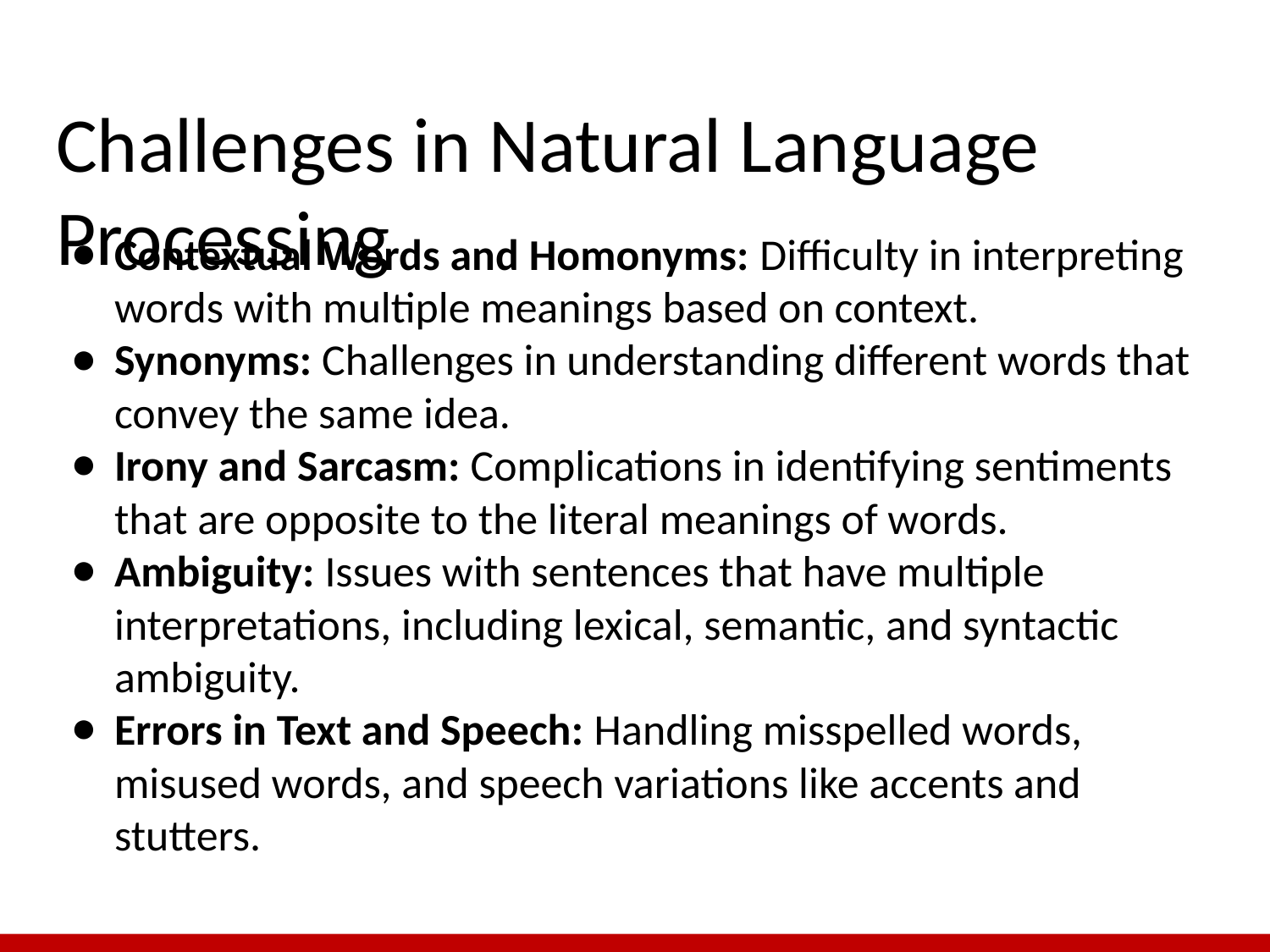

# Challenges in Natural Language Processing
Contextual Words and Homonyms: Difficulty in interpreting words with multiple meanings based on context.
Synonyms: Challenges in understanding different words that convey the same idea.
Irony and Sarcasm: Complications in identifying sentiments that are opposite to the literal meanings of words.
Ambiguity: Issues with sentences that have multiple interpretations, including lexical, semantic, and syntactic ambiguity.
Errors in Text and Speech: Handling misspelled words, misused words, and speech variations like accents and stutters​​.